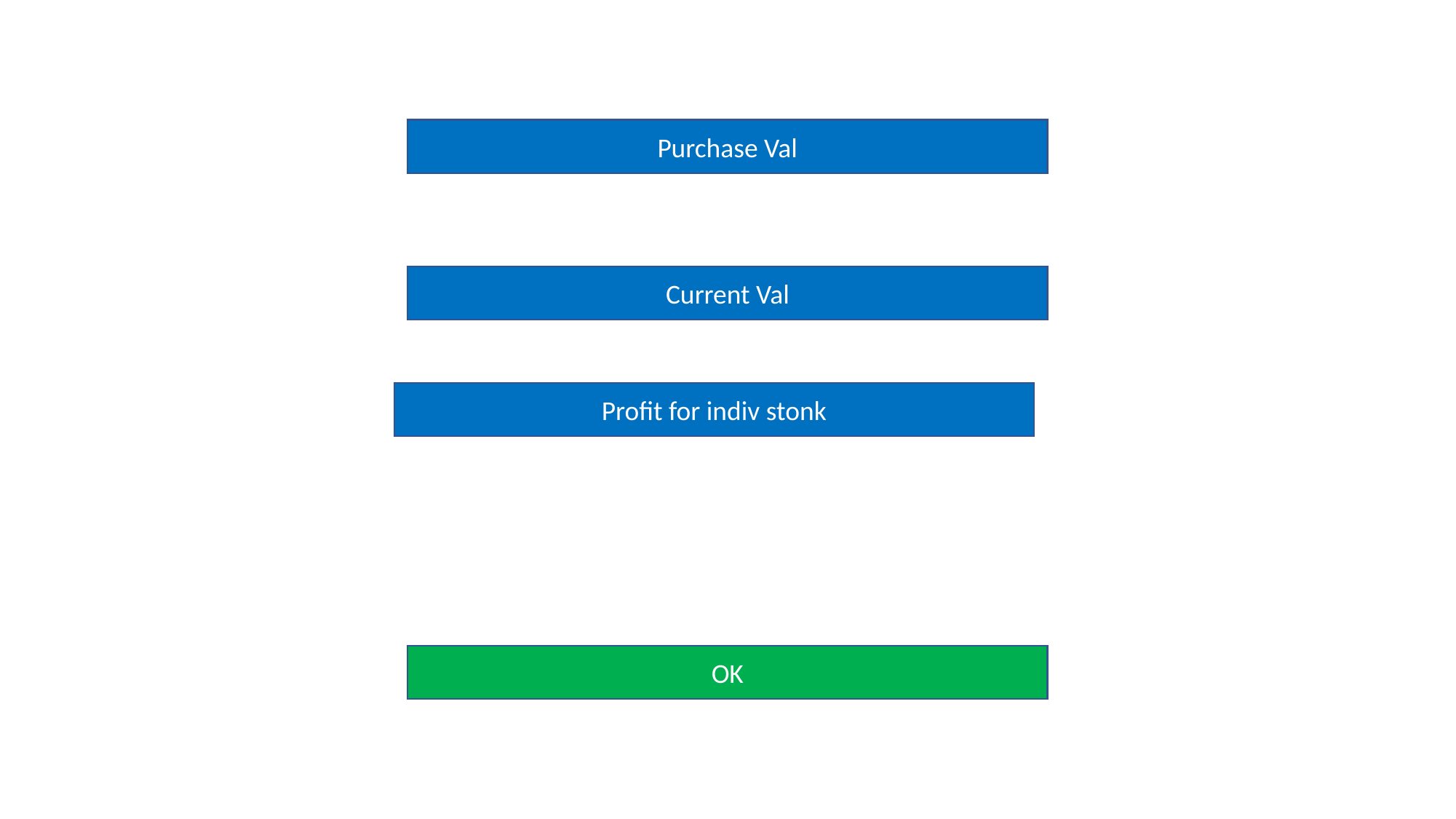

Purchase Val
Current Val
Profit for indiv stonk
OK